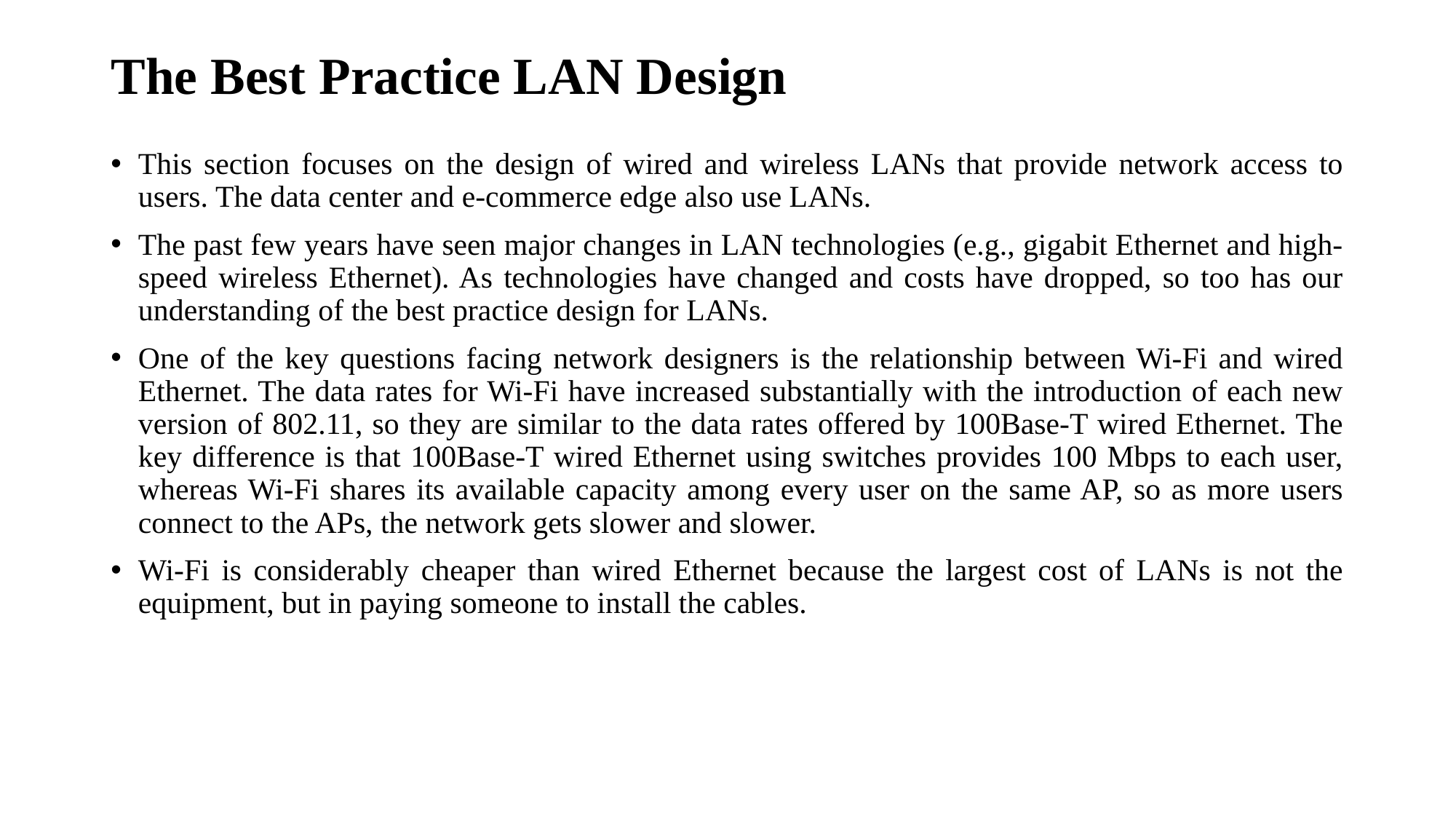

# The Best Practice LAN Design
This section focuses on the design of wired and wireless LANs that provide network access to users. The data center and e-commerce edge also use LANs.
The past few years have seen major changes in LAN technologies (e.g., gigabit Ethernet and high-speed wireless Ethernet). As technologies have changed and costs have dropped, so too has our understanding of the best practice design for LANs.
One of the key questions facing network designers is the relationship between Wi-Fi and wired Ethernet. The data rates for Wi-Fi have increased substantially with the introduction of each new version of 802.11, so they are similar to the data rates offered by 100Base-T wired Ethernet. The key difference is that 100Base-T wired Ethernet using switches provides 100 Mbps to each user, whereas Wi-Fi shares its available capacity among every user on the same AP, so as more users connect to the APs, the network gets slower and slower.
Wi-Fi is considerably cheaper than wired Ethernet because the largest cost of LANs is not the equipment, but in paying someone to install the cables.